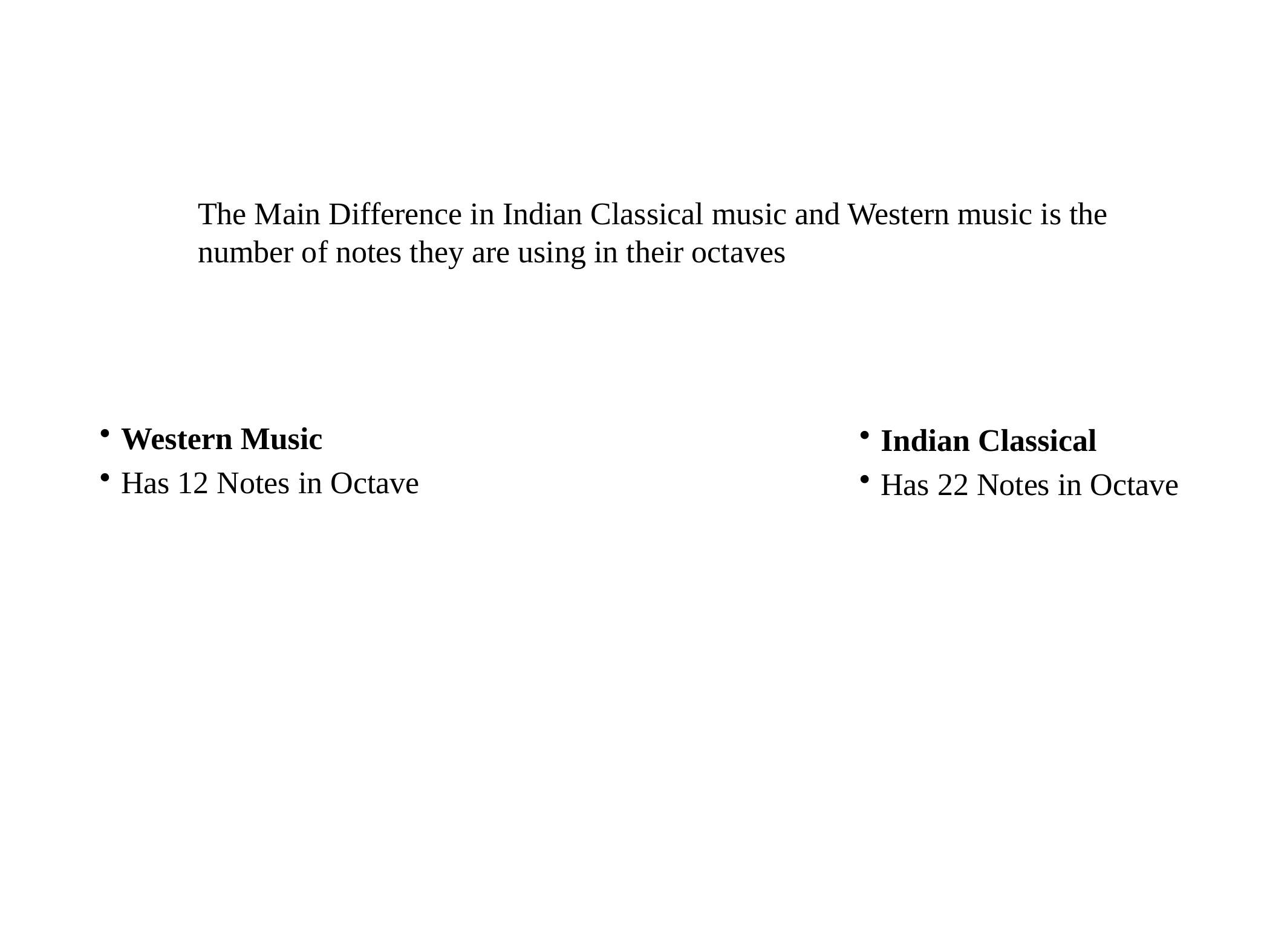

The Main Difference in Indian Classical music and Western music is the  number of notes they are using in their octaves
Western Music
Has 12 Notes in Octave

Indian Classical
Has 22 Notes in Octave